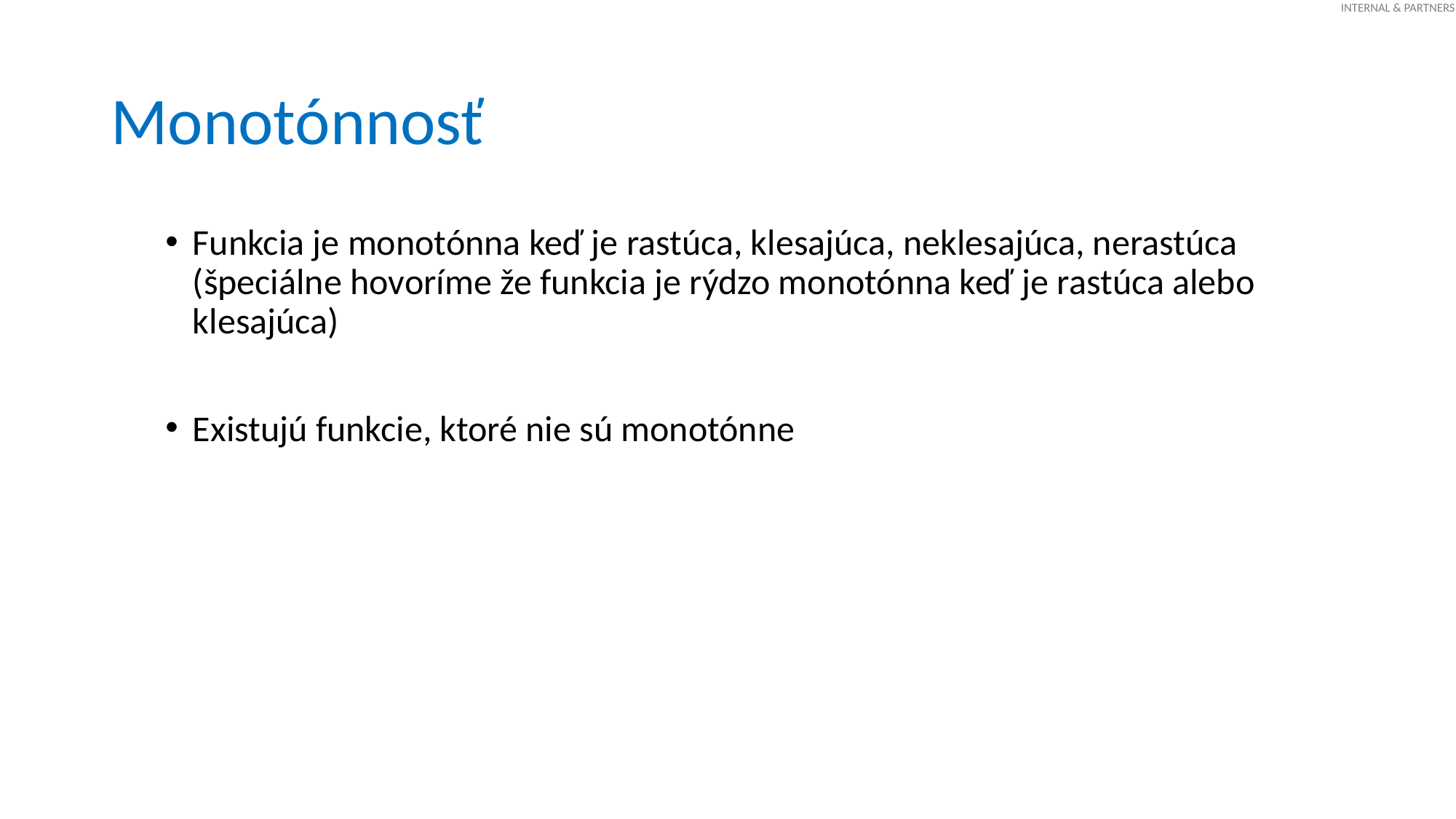

# Monotónnosť
Funkcia je monotónna keď je rastúca, klesajúca, neklesajúca, nerastúca (špeciálne hovoríme že funkcia je rýdzo monotónna keď je rastúca alebo klesajúca)

Existujú funkcie, ktoré nie sú monotónne